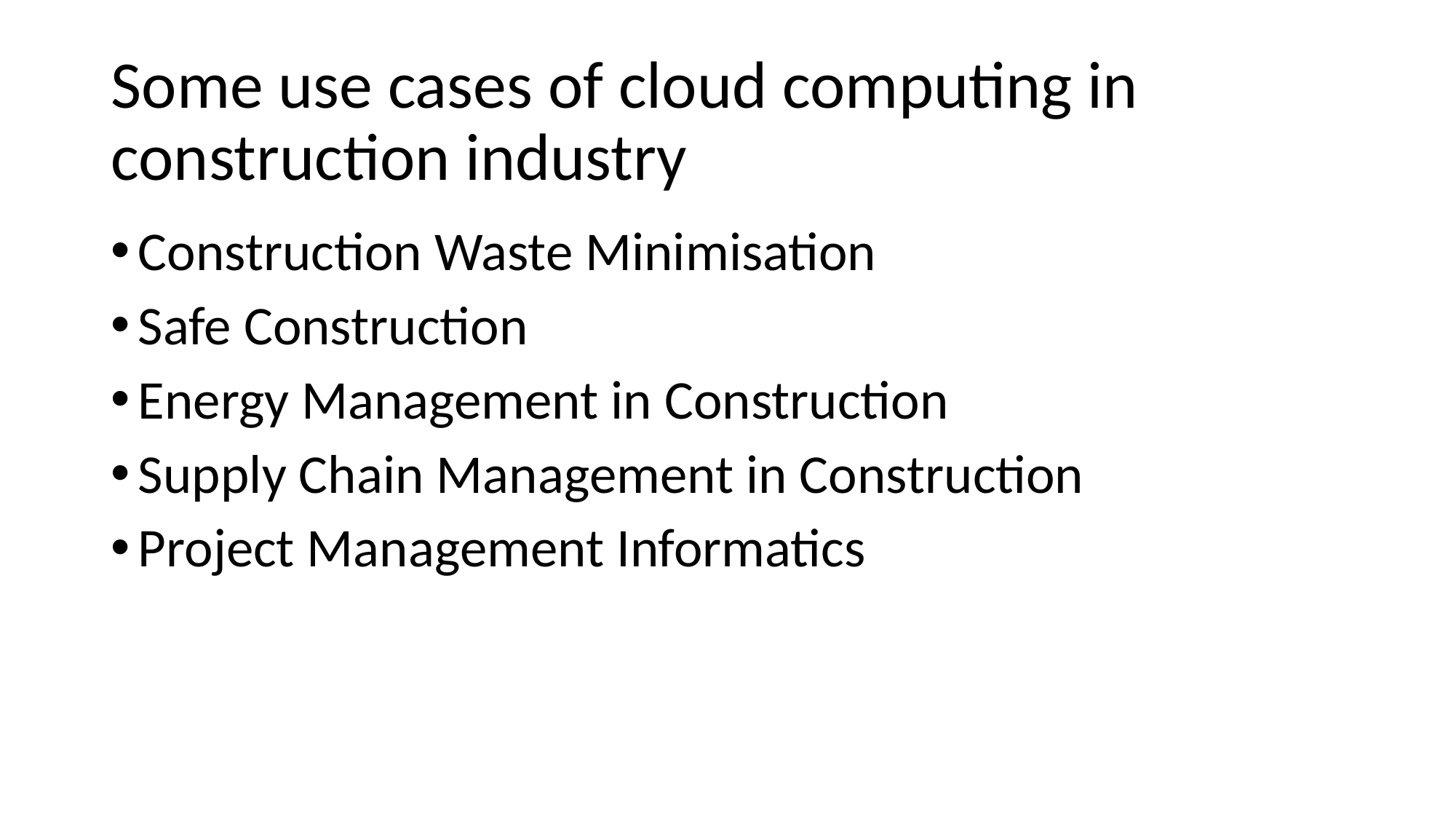

# Some use cases of cloud computing in construction industry
Construction Waste Minimisation
Safe Construction
Energy Management in Construction
Supply Chain Management in Construction
Project Management Informatics